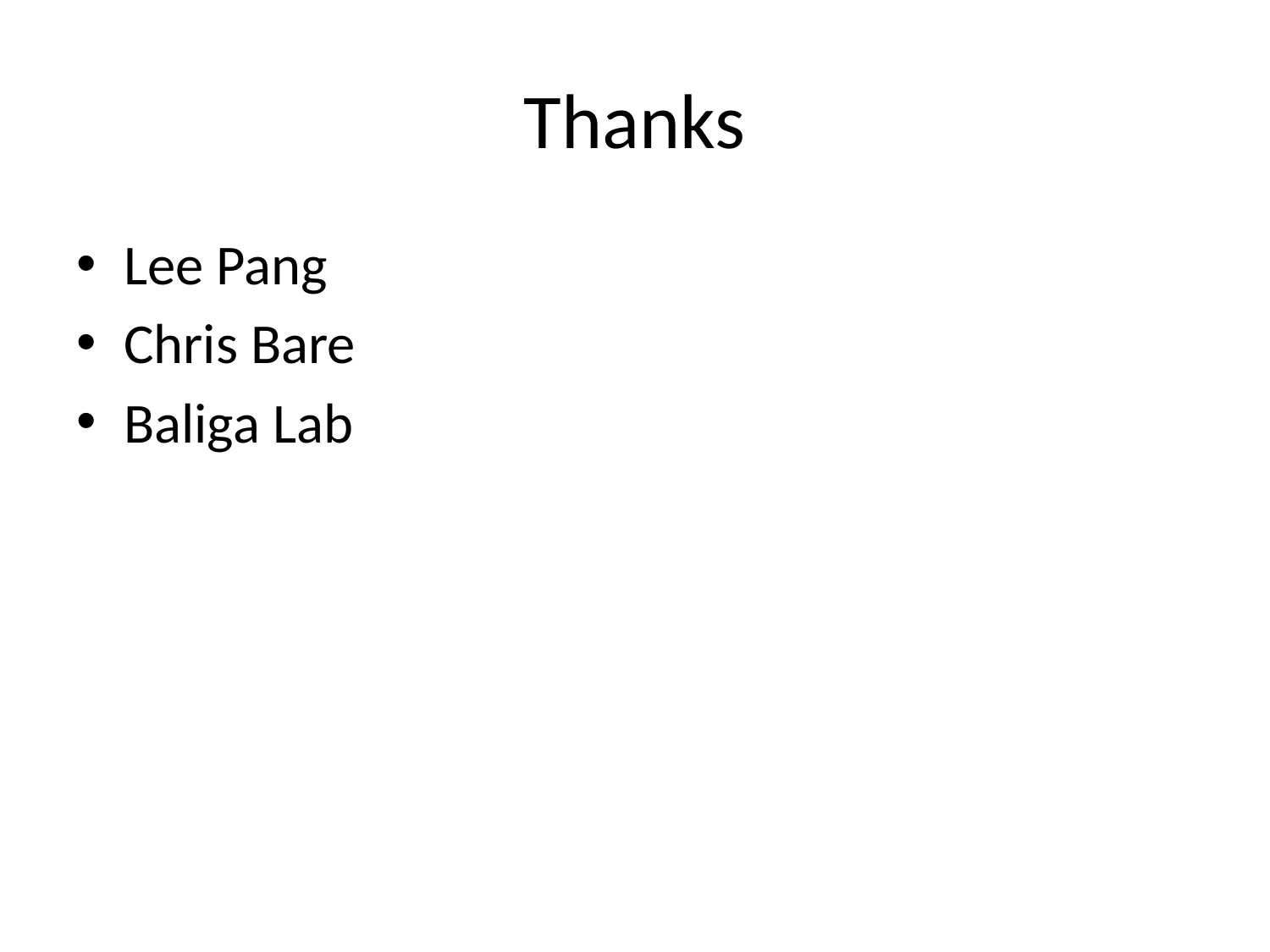

# Thanks
Lee Pang
Chris Bare
Baliga Lab